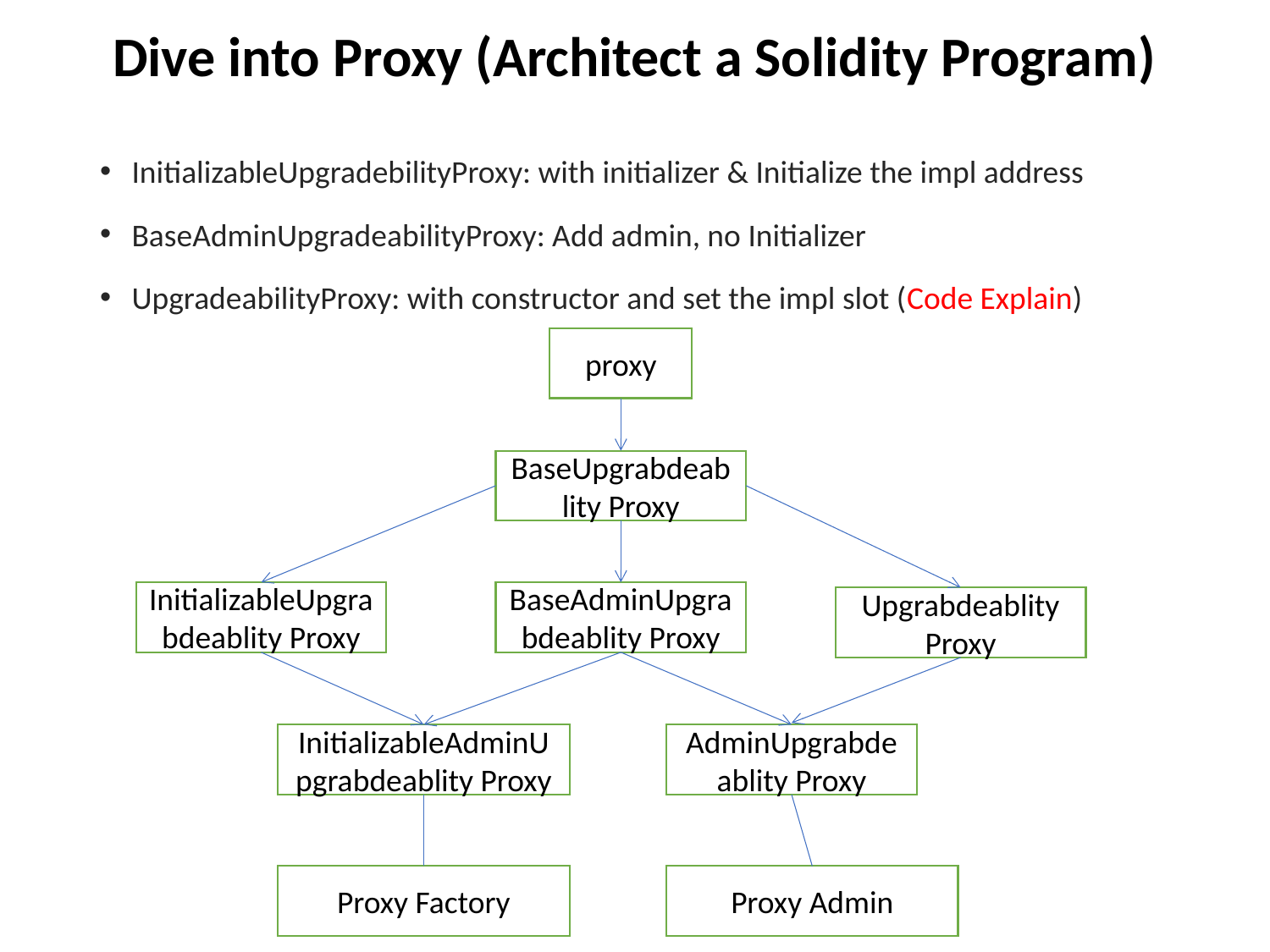

# Dive into Proxy (Architect a Solidity Program)
InitializableUpgradebilityProxy: with initializer & Initialize the impl address
BaseAdminUpgradeabilityProxy: Add admin, no Initializer
UpgradeabilityProxy: with constructor and set the impl slot (Code Explain)

proxy
BaseUpgrabdeablity Proxy
InitializableUpgrabdeablity Proxy
BaseAdminUpgrabdeablity Proxy
Upgrabdeablity Proxy
InitializableAdminUpgrabdeablity Proxy
AdminUpgrabdeablity Proxy
Proxy Factory
Proxy Admin